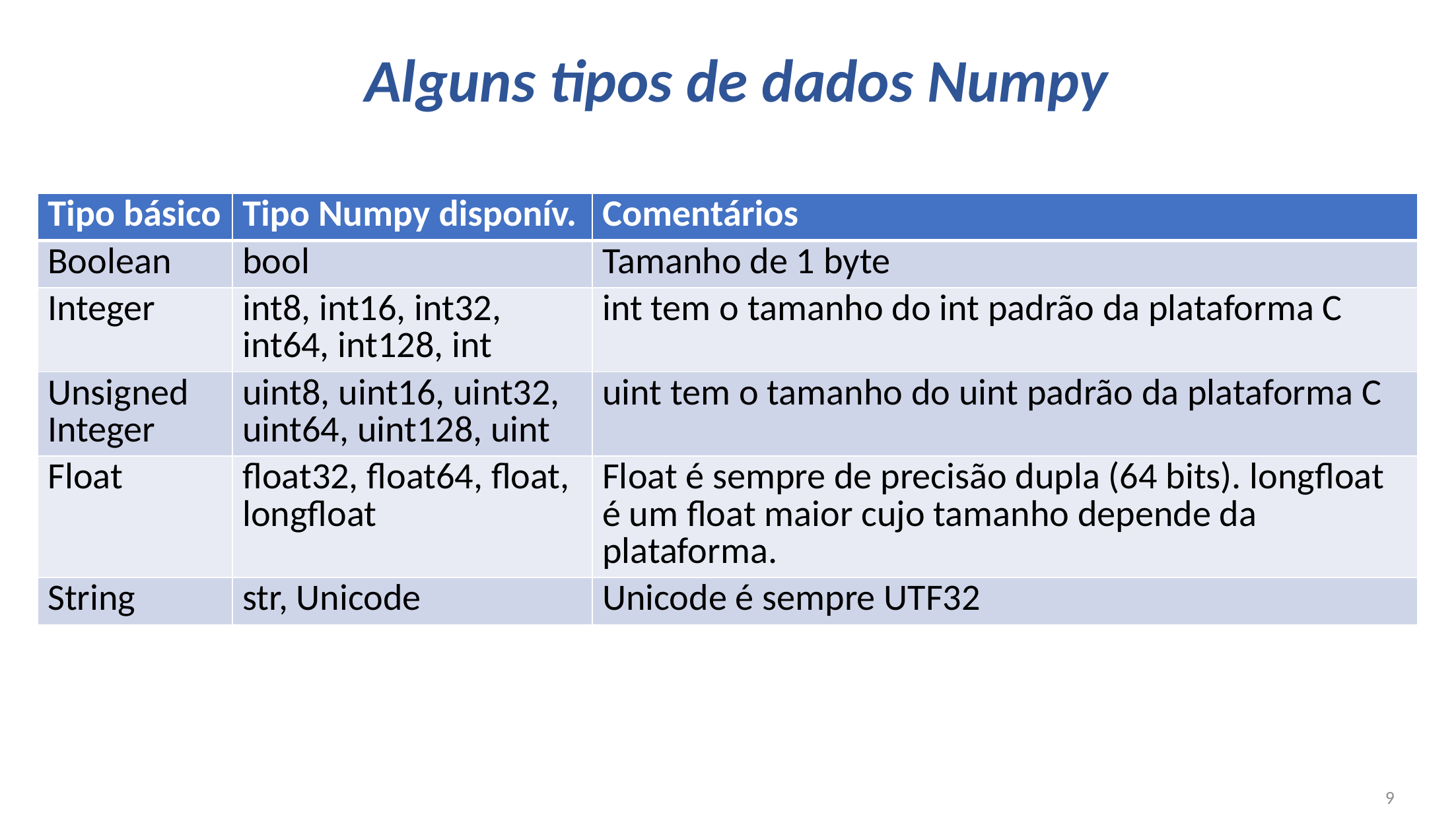

# Alguns tipos de dados Numpy
| Tipo básico | Tipo Numpy disponív. | Comentários |
| --- | --- | --- |
| Boolean | bool | Tamanho de 1 byte |
| Integer | int8, int16, int32, int64, int128, int | int tem o tamanho do int padrão da plataforma C |
| Unsigned Integer | uint8, uint16, uint32, uint64, uint128, uint | uint tem o tamanho do uint padrão da plataforma C |
| Float | float32, float64, float, longfloat | Float é sempre de precisão dupla (64 bits). longfloat é um float maior cujo tamanho depende da plataforma. |
| String | str, Unicode | Unicode é sempre UTF32 |
9